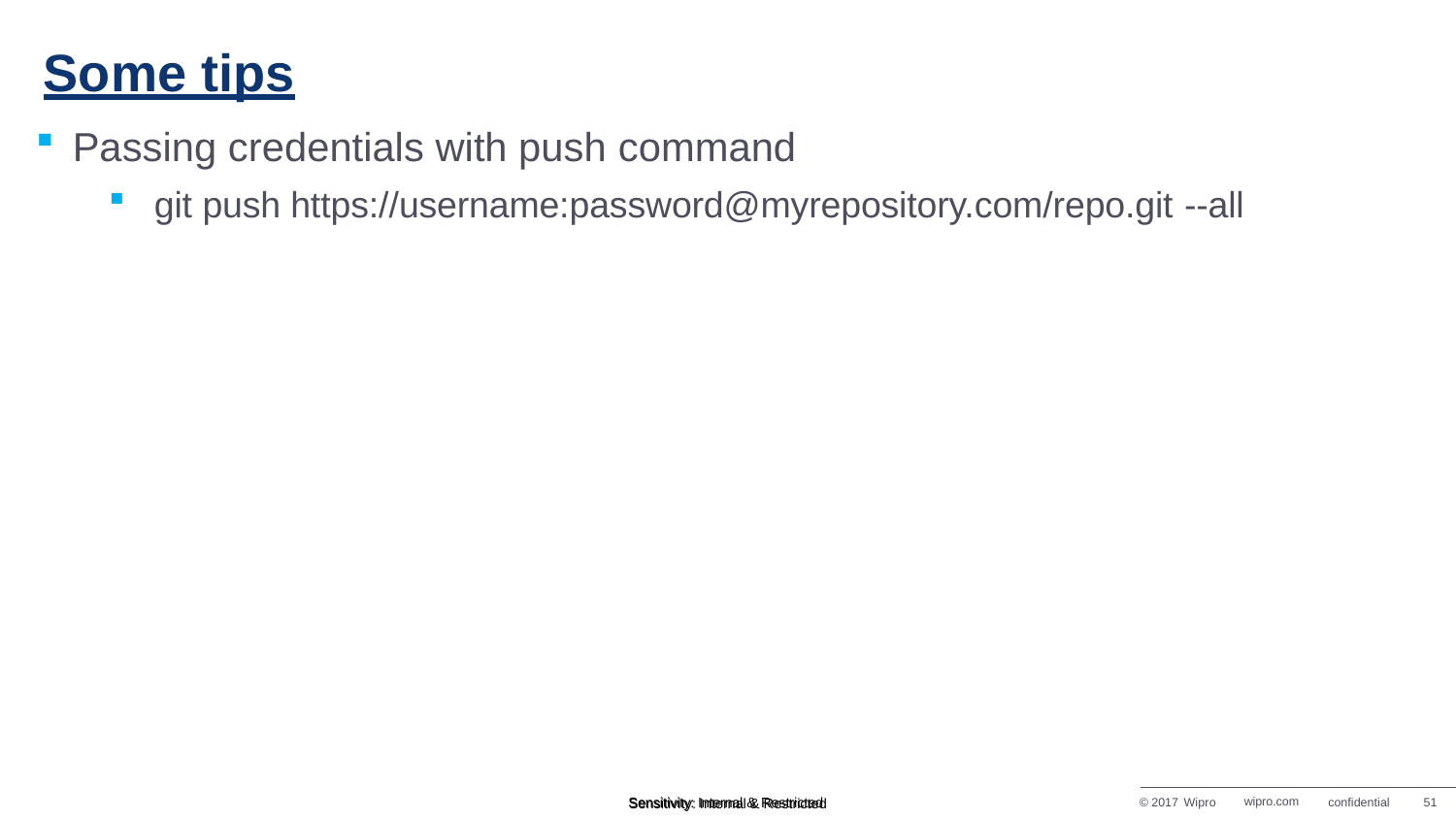

# Some tips
Passing credentials with push command
git push https://username:password@myrepository.com/repo.git --all
© 2017 Wipro
wipro.com
confidential
51
Sensitivity: Internal & Restricted